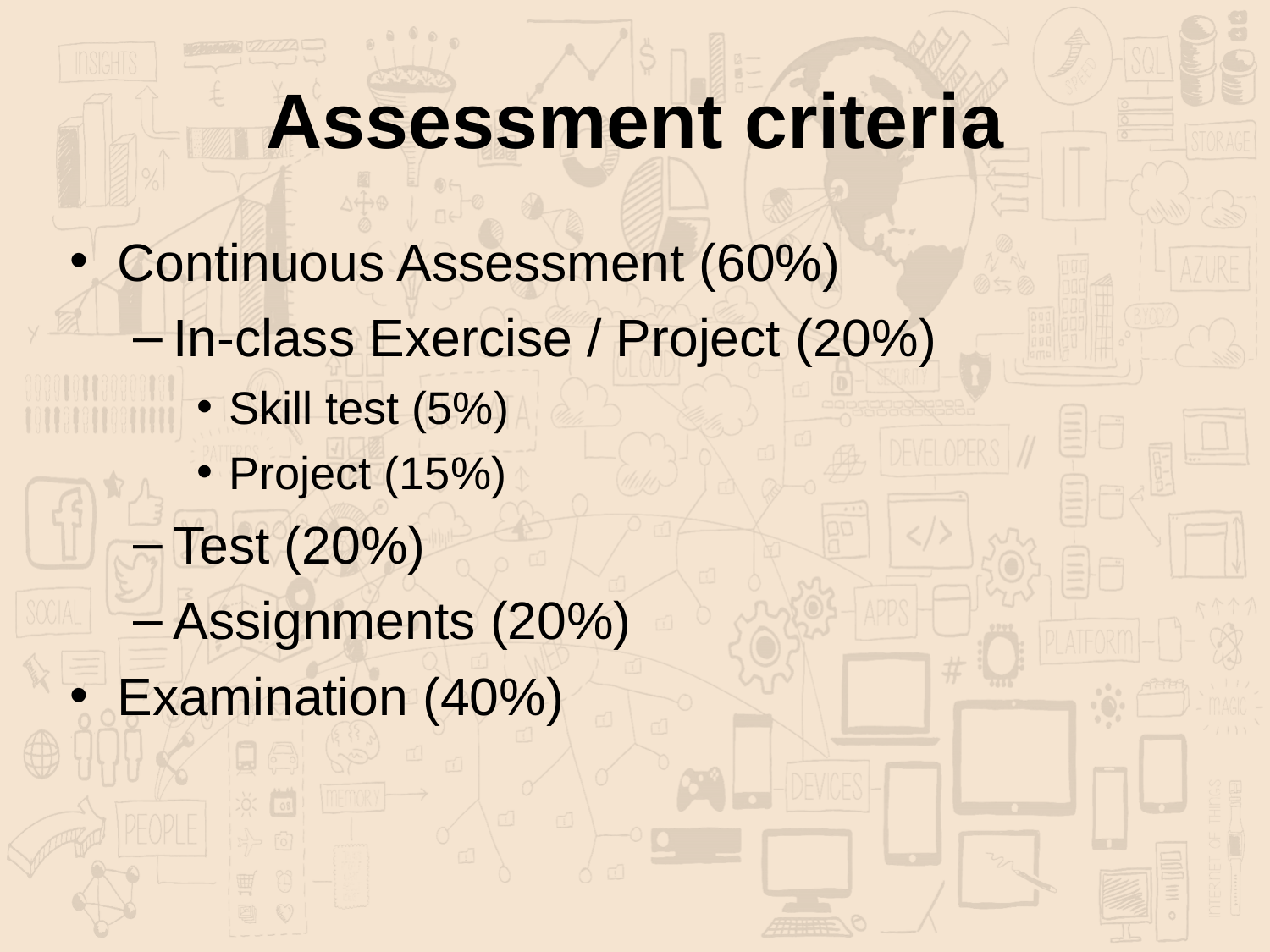

# Assessment criteria
Continuous Assessment (60%)
In-class Exercise / Project (20%)
Skill test (5%)
Project (15%)
Test (20%)
Assignments (20%)
Examination (40%)